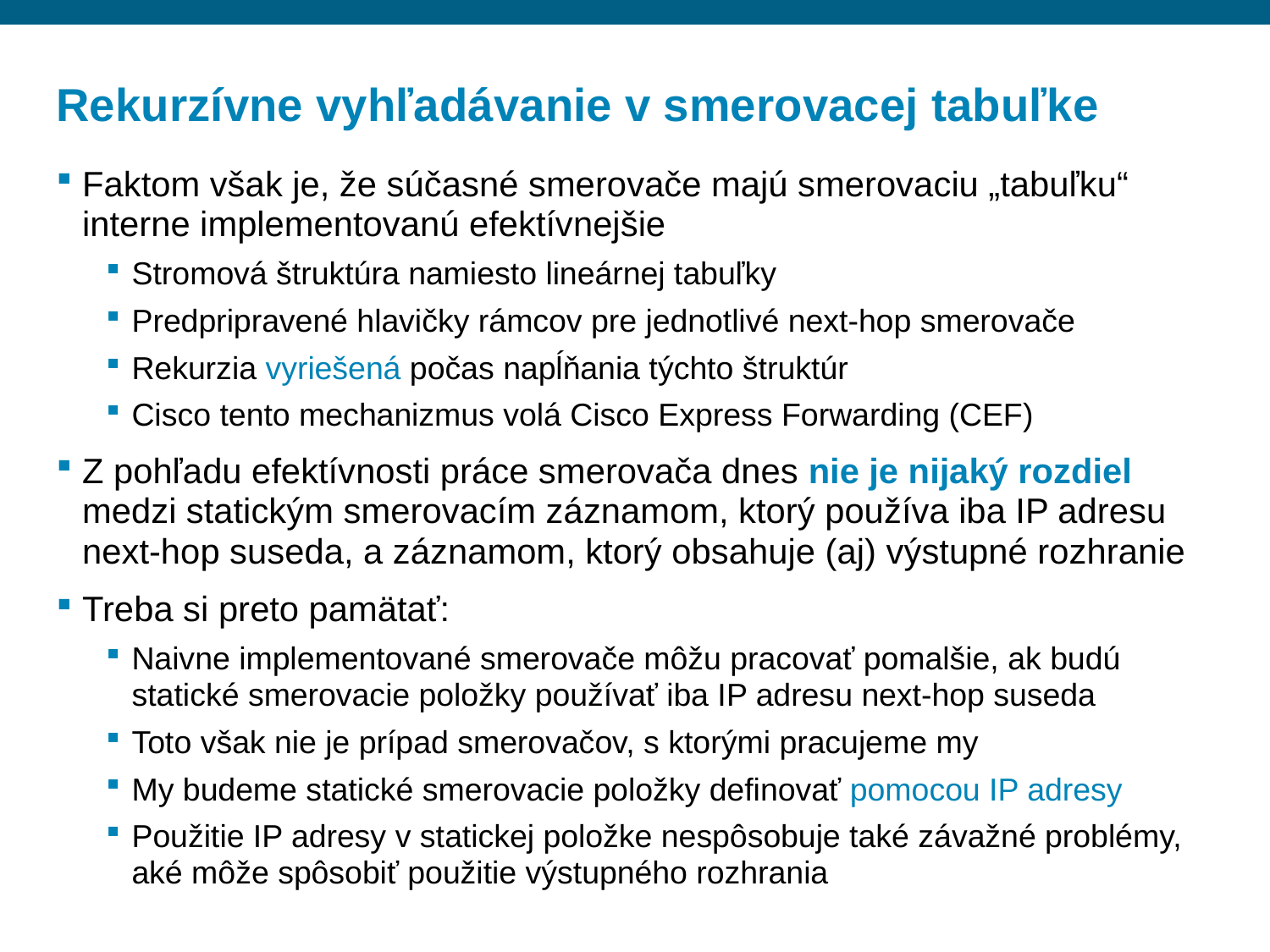

# Rekurzívne vyhľadávanie v smerovacej tabuľke
Faktom však je, že súčasné smerovače majú smerovaciu „tabuľku“ interne implementovanú efektívnejšie
Stromová štruktúra namiesto lineárnej tabuľky
Predpripravené hlavičky rámcov pre jednotlivé next-hop smerovače
Rekurzia vyriešená počas napĺňania týchto štruktúr
Cisco tento mechanizmus volá Cisco Express Forwarding (CEF)
Z pohľadu efektívnosti práce smerovača dnes nie je nijaký rozdiel medzi statickým smerovacím záznamom, ktorý používa iba IP adresu next-hop suseda, a záznamom, ktorý obsahuje (aj) výstupné rozhranie
Treba si preto pamätať:
Naivne implementované smerovače môžu pracovať pomalšie, ak budú statické smerovacie položky používať iba IP adresu next-hop suseda
Toto však nie je prípad smerovačov, s ktorými pracujeme my
My budeme statické smerovacie položky definovať pomocou IP adresy
Použitie IP adresy v statickej položke nespôsobuje také závažné problémy, aké môže spôsobiť použitie výstupného rozhrania